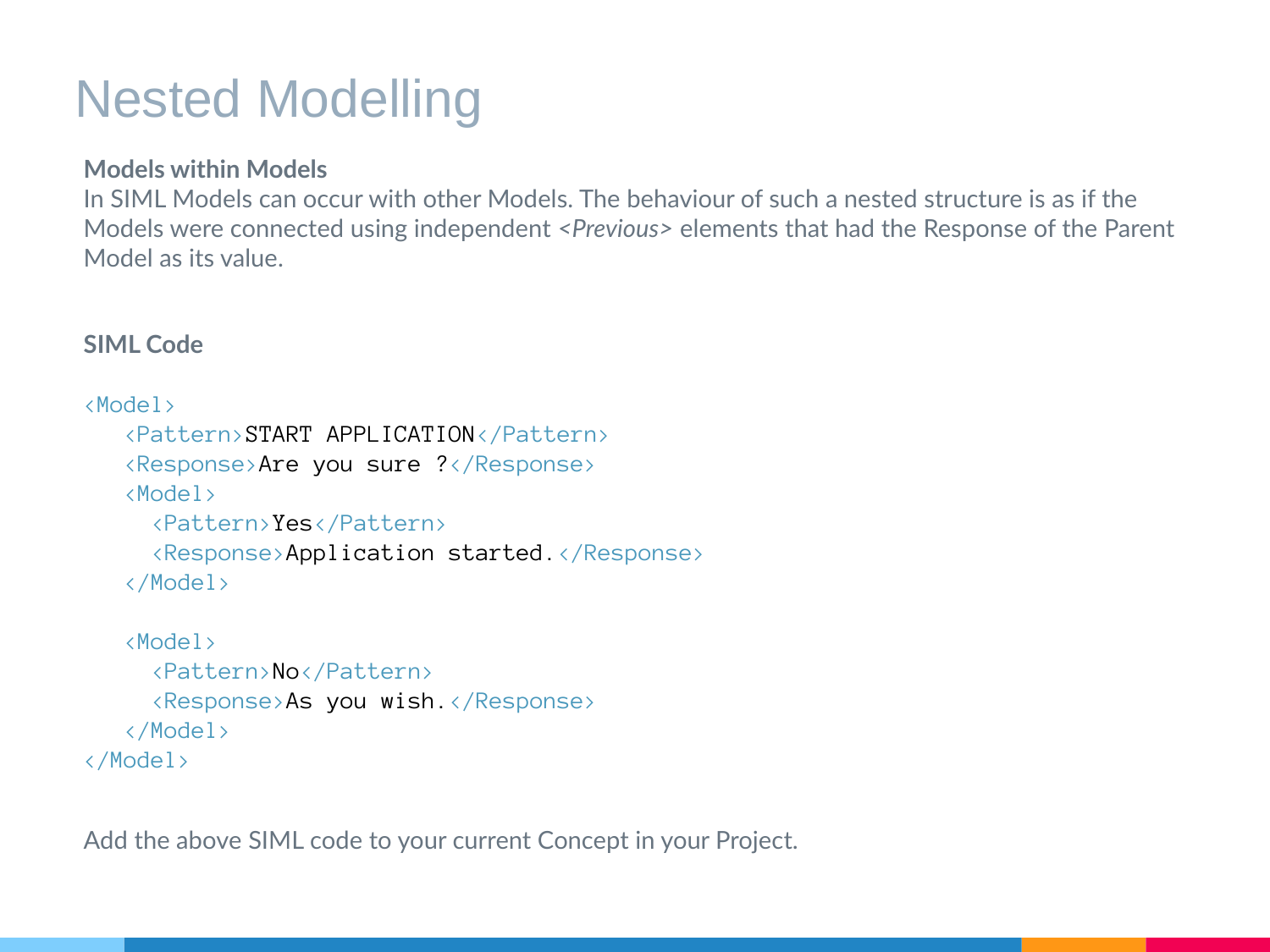

# Nested Modelling
Models within Models
In SIML Models can occur with other Models. The behaviour of such a nested structure is as if the Models were connected using independent <Previous> elements that had the Response of the Parent Model as its value.

SIML Code

<Model>
   <Pattern>START APPLICATION</Pattern>
   <Response>Are you sure ?</Response>
   <Model>
     <Pattern>Yes</Pattern>
     <Response>Application started.</Response>
   </Model>

   <Model>
     <Pattern>No</Pattern>
     <Response>As you wish.</Response>
   </Model>
</Model>

Add the above SIML code to your current Concept in your Project.